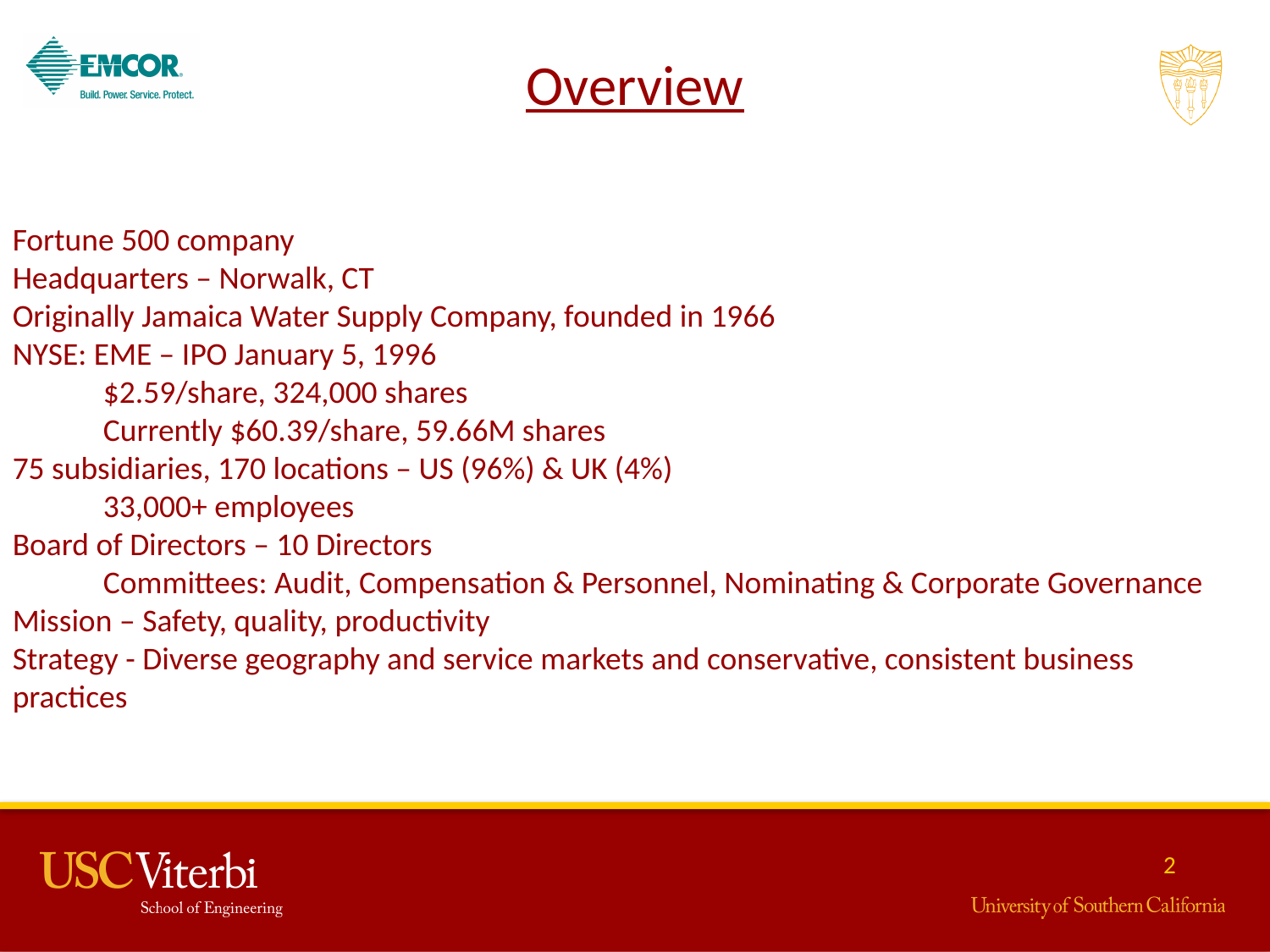

Overview
Fortune 500 company
Headquarters – Norwalk, CT
Originally Jamaica Water Supply Company, founded in 1966
NYSE: EME – IPO January 5, 1996
$2.59/share, 324,000 shares
Currently $60.39/share, 59.66M shares
75 subsidiaries, 170 locations – US (96%) & UK (4%)
33,000+ employees
Board of Directors – 10 Directors
Committees: Audit, Compensation & Personnel, Nominating & Corporate Governance
Mission – Safety, quality, productivity
Strategy - Diverse geography and service markets and conservative, consistent business practices